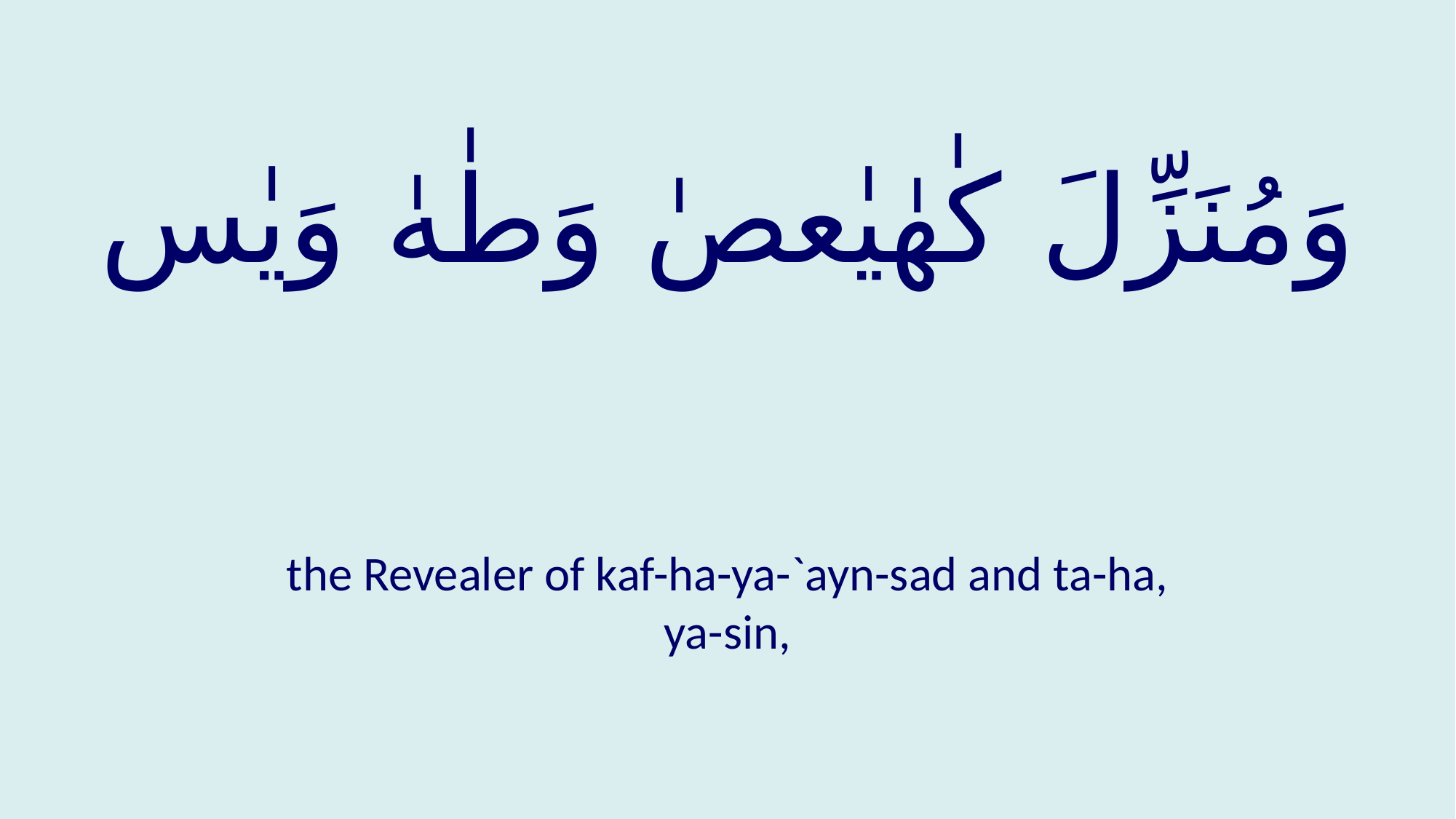

# وَمُنَزِّلَ كٰهٰيٰعصٰ وَطٰهٰ وَيٰس
the Revealer of kaf-ha-ya-`ayn-sad and ta-ha, ya-sin,